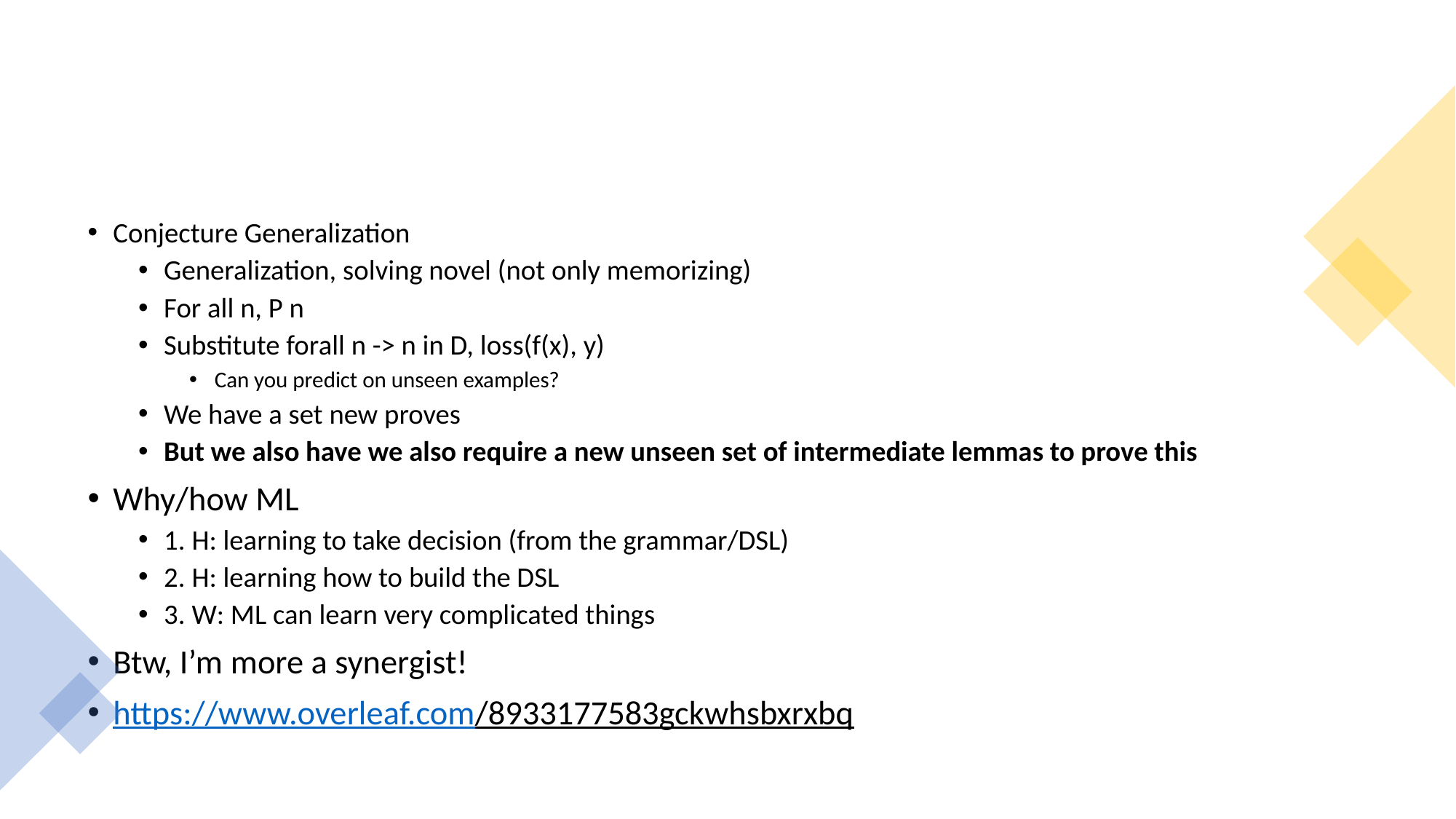

#

Conjecture Generalization
Generalization, solving novel (not only memorizing)
For all n, P n
Substitute forall n -> n in D, loss(f(x), y)
Can you predict on unseen examples?
We have a set new proves
But we also have we also require a new unseen set of intermediate lemmas to prove this
Why/how ML
1. H: learning to take decision (from the grammar/DSL)
2. H: learning how to build the DSL
3. W: ML can learn very complicated things
Btw, I’m more a synergist!
https://www.overleaf.com/8933177583gckwhsbxrxbq